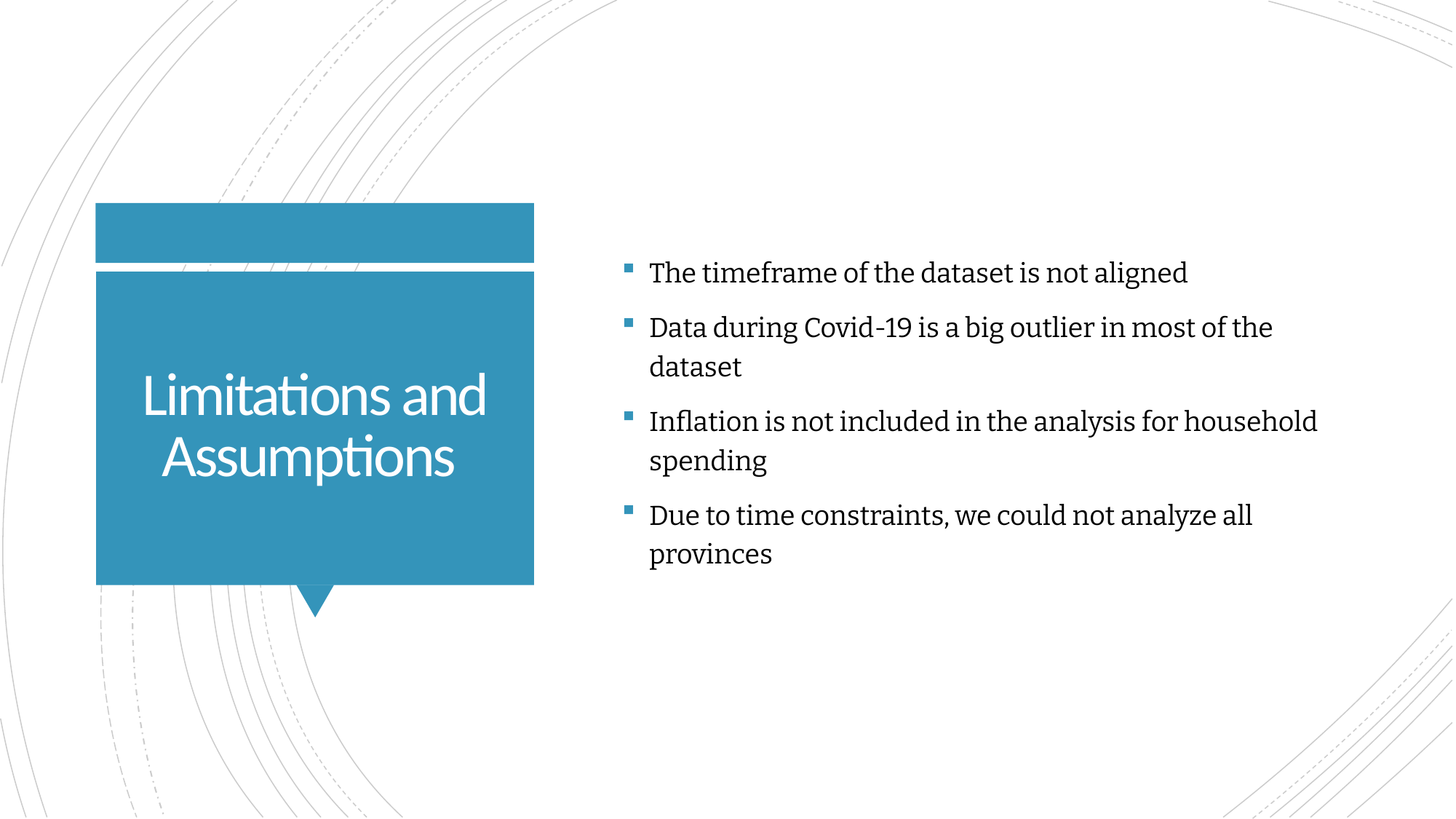

The timeframe of the dataset is not aligned
Data during Covid-19 is a big outlier in most of the dataset
Inflation is not included in the analysis for household spending
Due to time constraints, we could not analyze all provinces
# Limitations and Assumptions